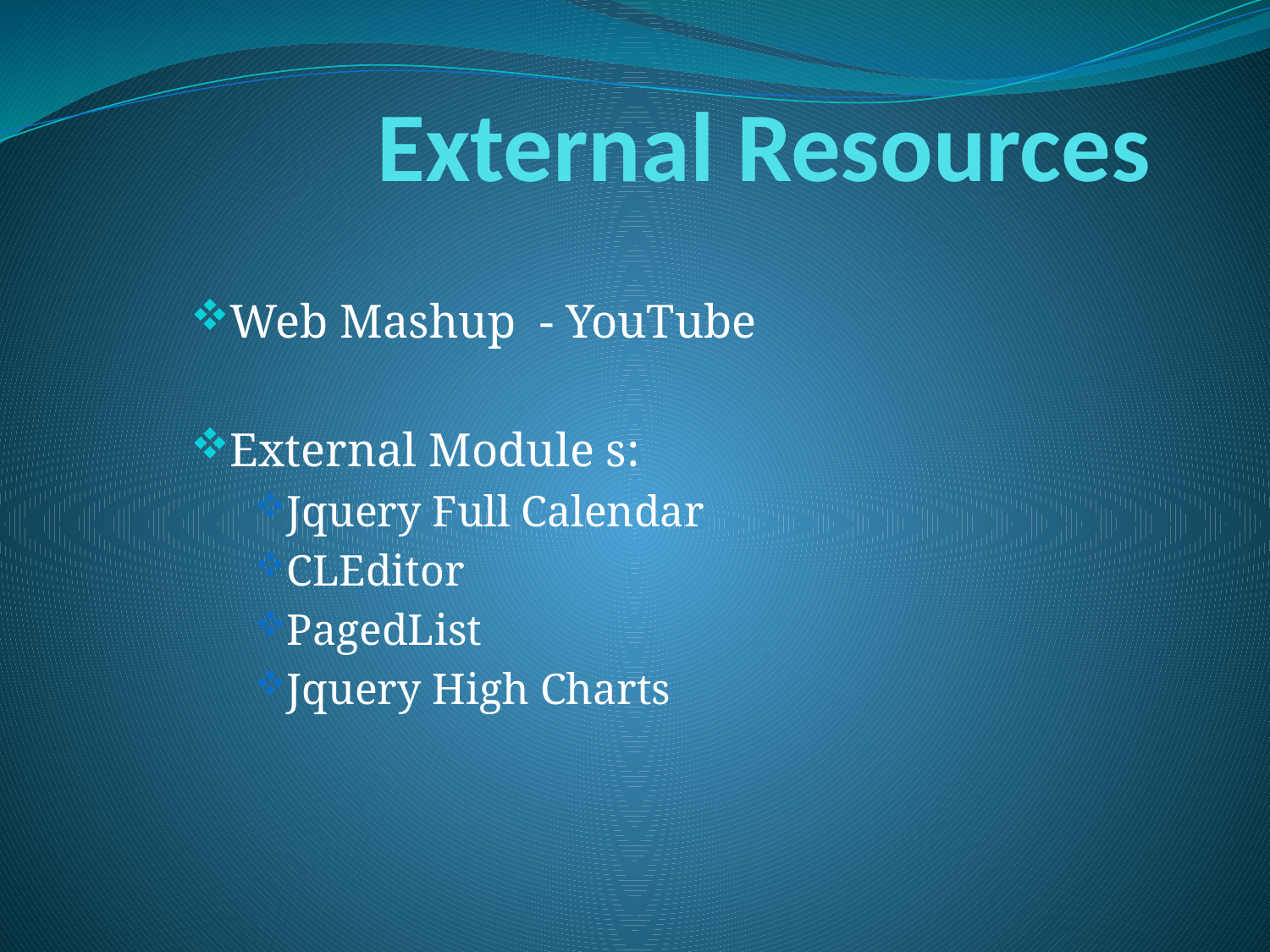

# External Resources

Web Mashup  - YouTube

External Module s:
Jquery Full Calendar
CLEditor
PagedList
Jquery High Charts